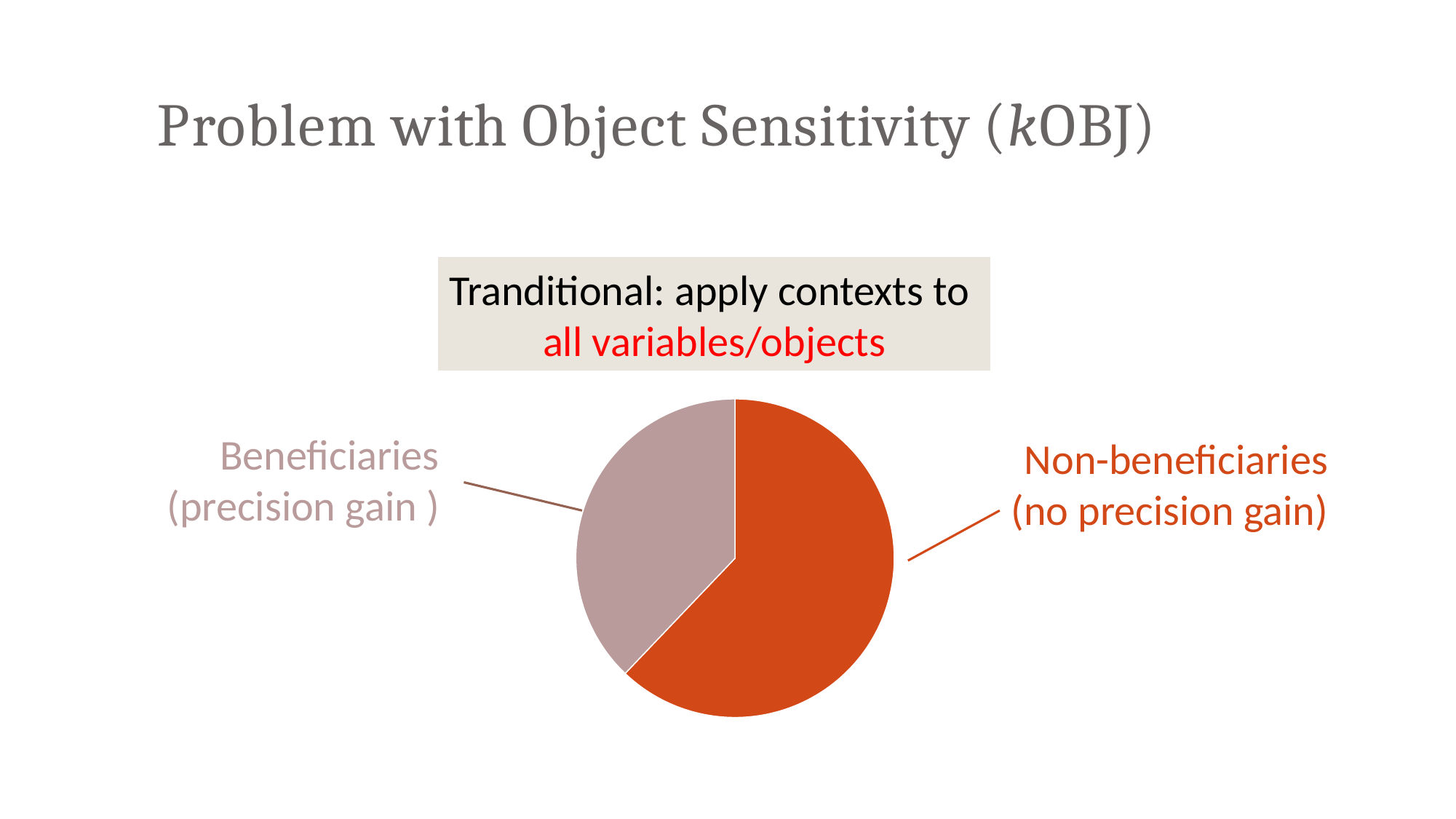

# Problem with Object Sensitivity (kOBJ)
Tranditional: apply contexts to
all variables/objects

### Chart

| Category | Sales |
|---|---|
| 1st Qtr | 8.2 |
| 2nd Qtr | 5.0 |
Beneficiaries
(precision gain )
Non-beneficiaries
(no precision gain)
ECOOP 2021 virtual